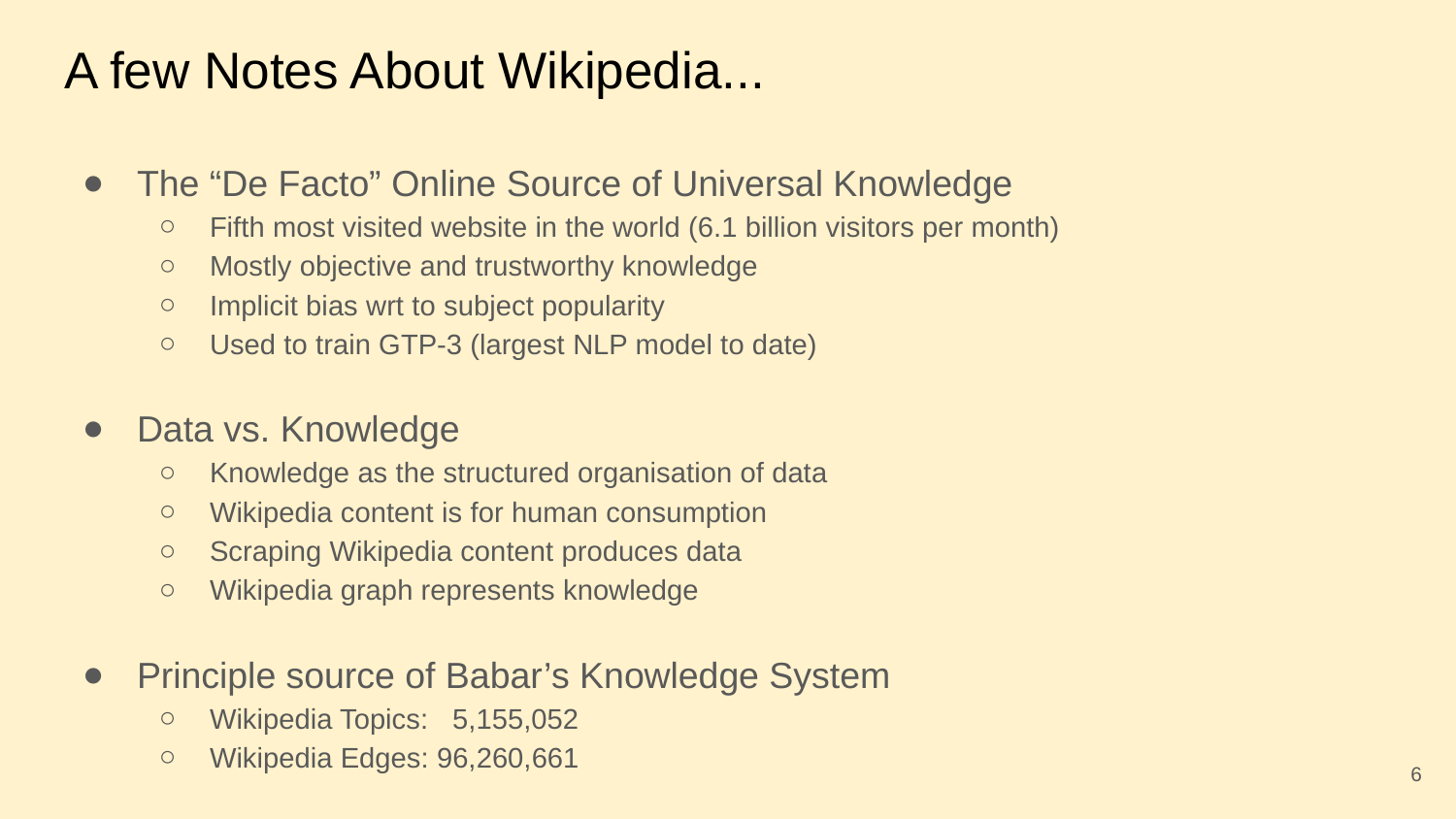

# A few Notes About Wikipedia...
The “De Facto” Online Source of Universal Knowledge
Fifth most visited website in the world (6.1 billion visitors per month)
Mostly objective and trustworthy knowledge
Implicit bias wrt to subject popularity
Used to train GTP-3 (largest NLP model to date)
Data vs. Knowledge
Knowledge as the structured organisation of data
Wikipedia content is for human consumption
Scraping Wikipedia content produces data
Wikipedia graph represents knowledge
Principle source of Babar’s Knowledge System
Wikipedia Topics:   5,155,052
Wikipedia Edges: 96,260,661
6